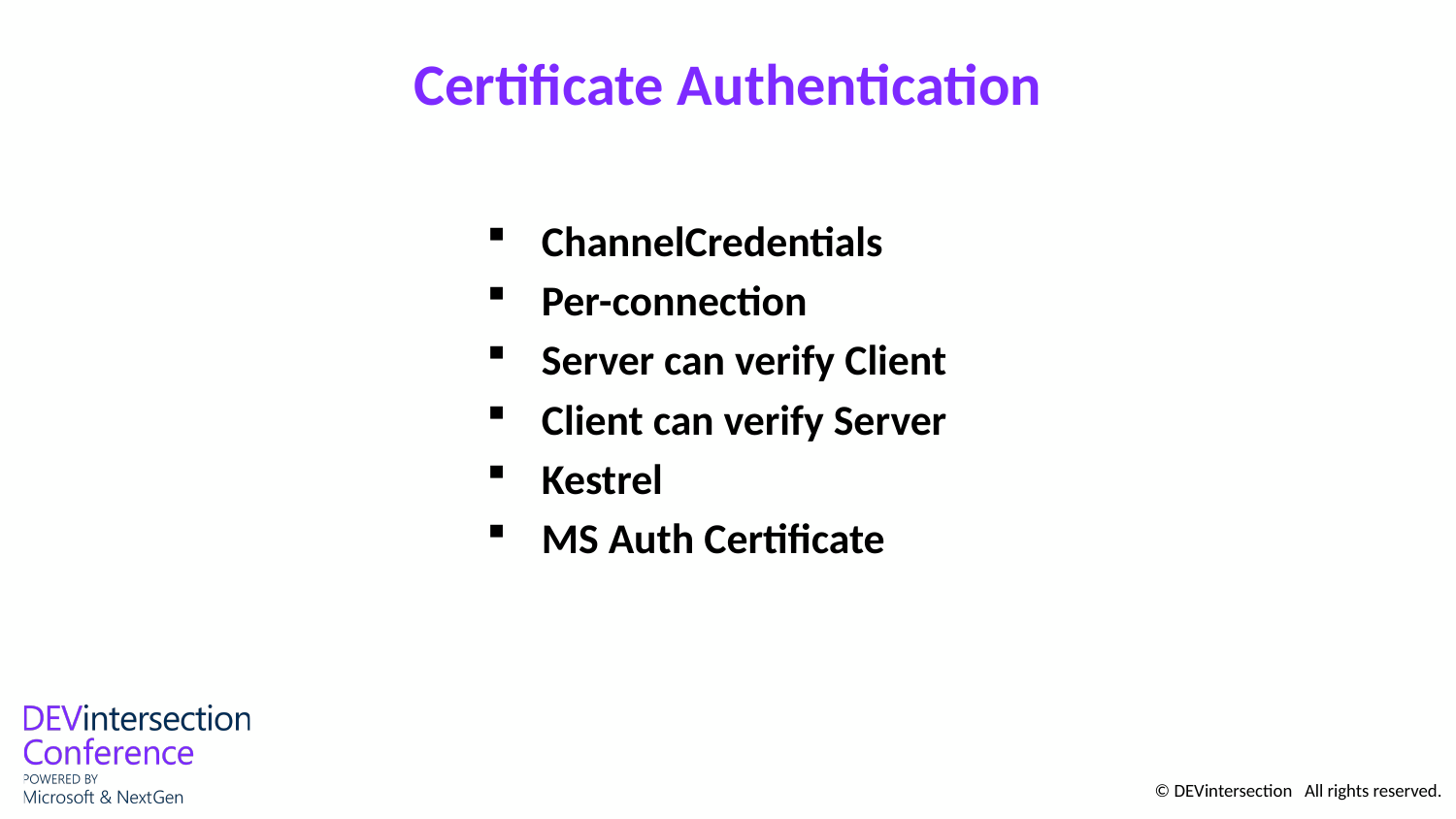

# Certificate Authentication
ChannelCredentials
Per-connection
Server can verify Client
Client can verify Server
Kestrel
MS Auth Certificate